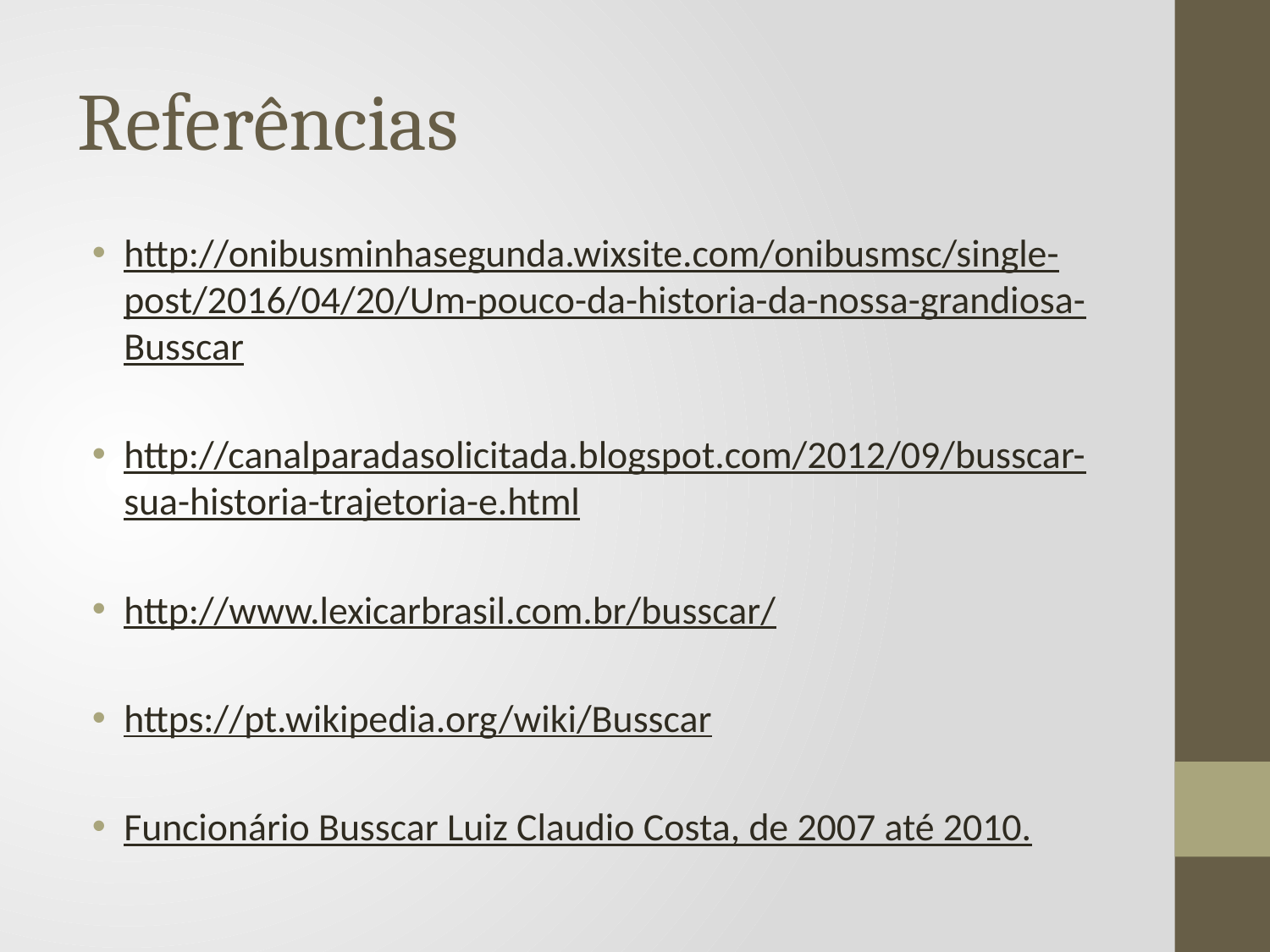

# Referências
http://onibusminhasegunda.wixsite.com/onibusmsc/single-post/2016/04/20/Um-pouco-da-historia-da-nossa-grandiosa-Busscar

http://canalparadasolicitada.blogspot.com/2012/09/busscar-sua-historia-trajetoria-e.html

http://www.lexicarbrasil.com.br/busscar/

https://pt.wikipedia.org/wiki/Busscar

Funcionário Busscar Luiz Claudio Costa, de 2007 até 2010.